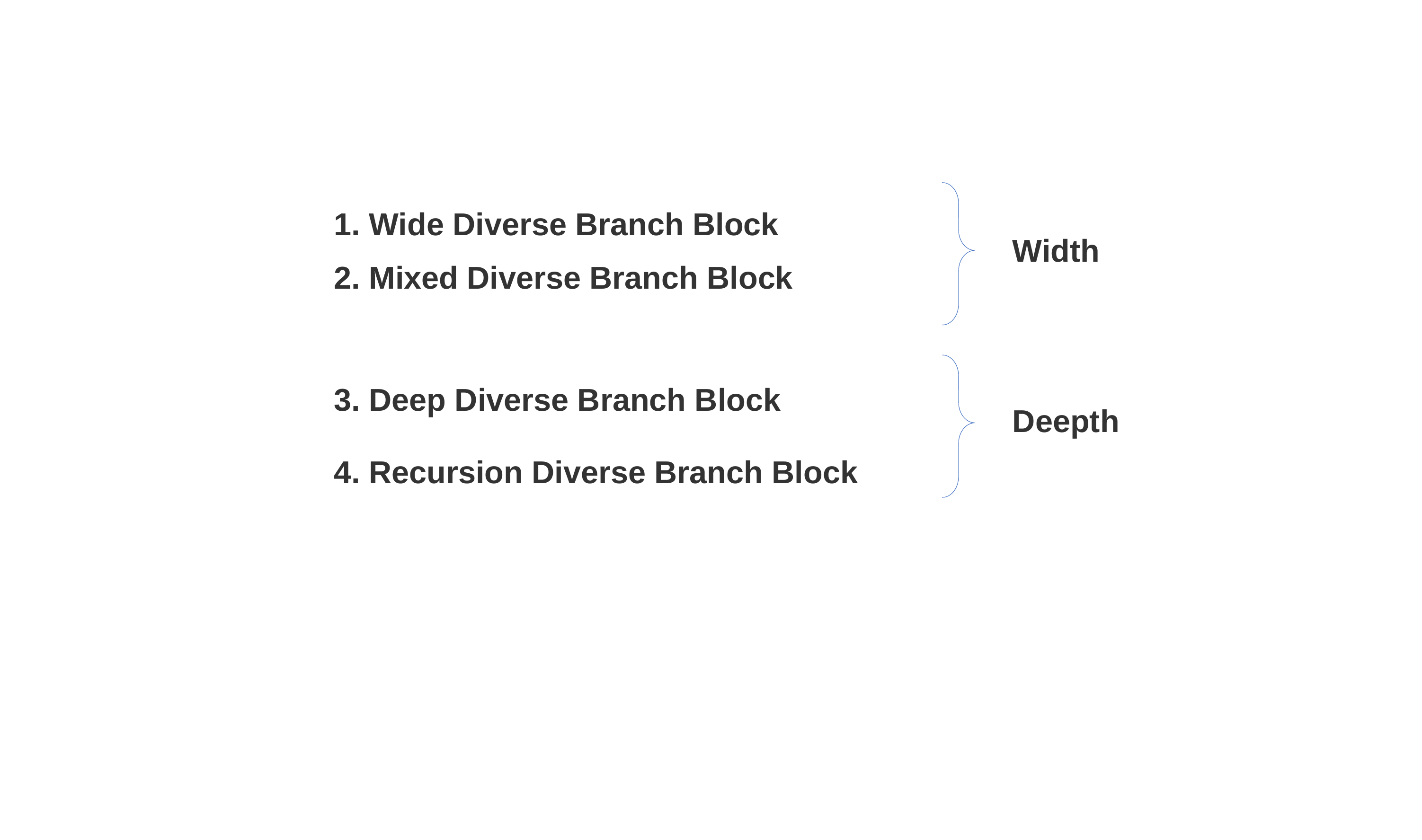

1. Wide Diverse Branch Block
Width
2. Mixed Diverse Branch Block

3. Deep Diverse Branch Block
Deepth
4. Recursion Diverse Branch Block